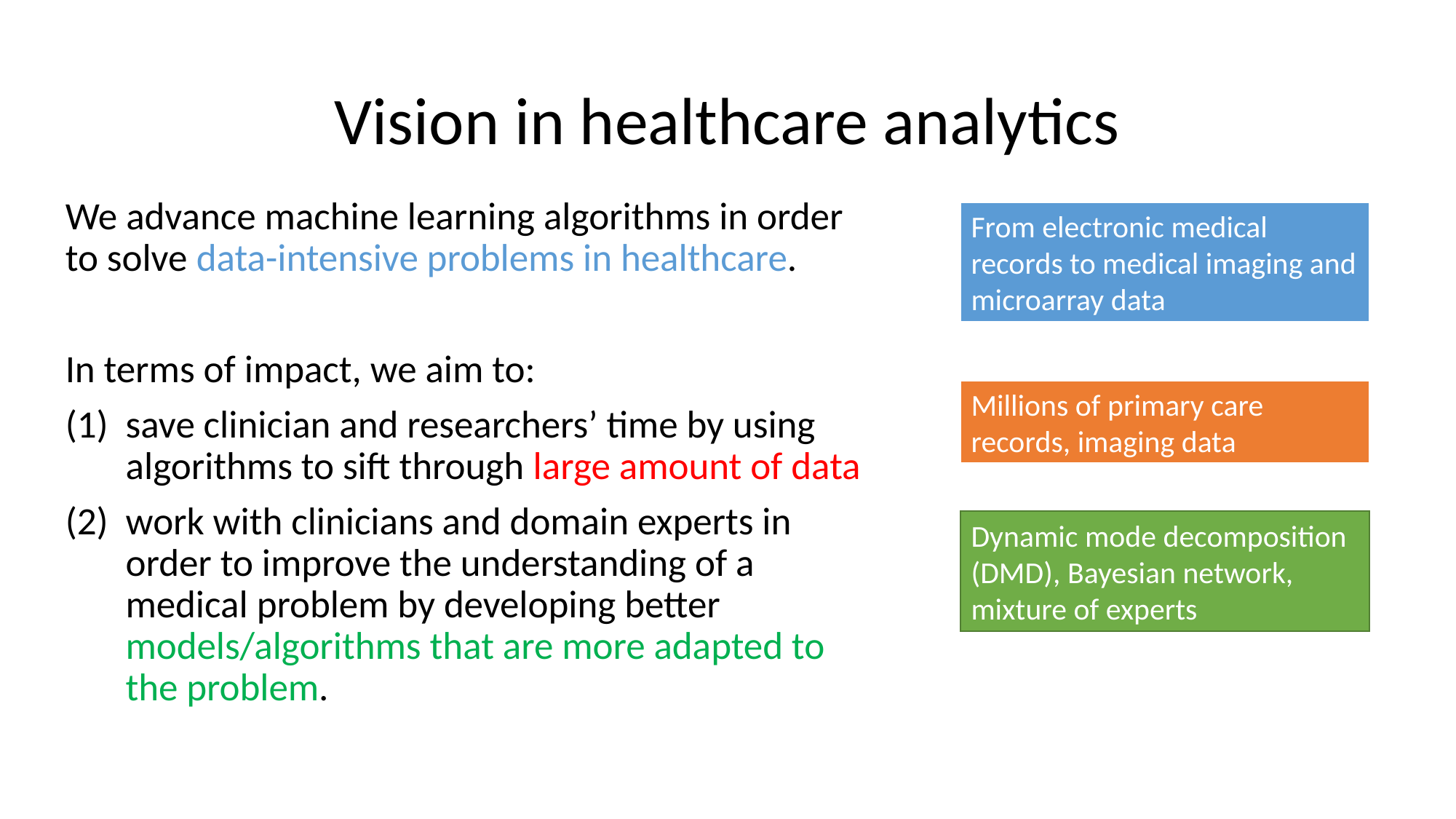

# Vision in healthcare analytics
We advance machine learning algorithms in order to solve data-intensive problems in healthcare.

In terms of impact, we aim to:
save clinician and researchers’ time by using algorithms to sift through large amount of data
work with clinicians and domain experts in order to improve the understanding of a medical problem by developing better models/algorithms that are more adapted to the problem.
From electronic medical records to medical imaging and microarray data
Millions of primary care records, imaging data
Dynamic mode decomposition (DMD), Bayesian network, mixture of experts